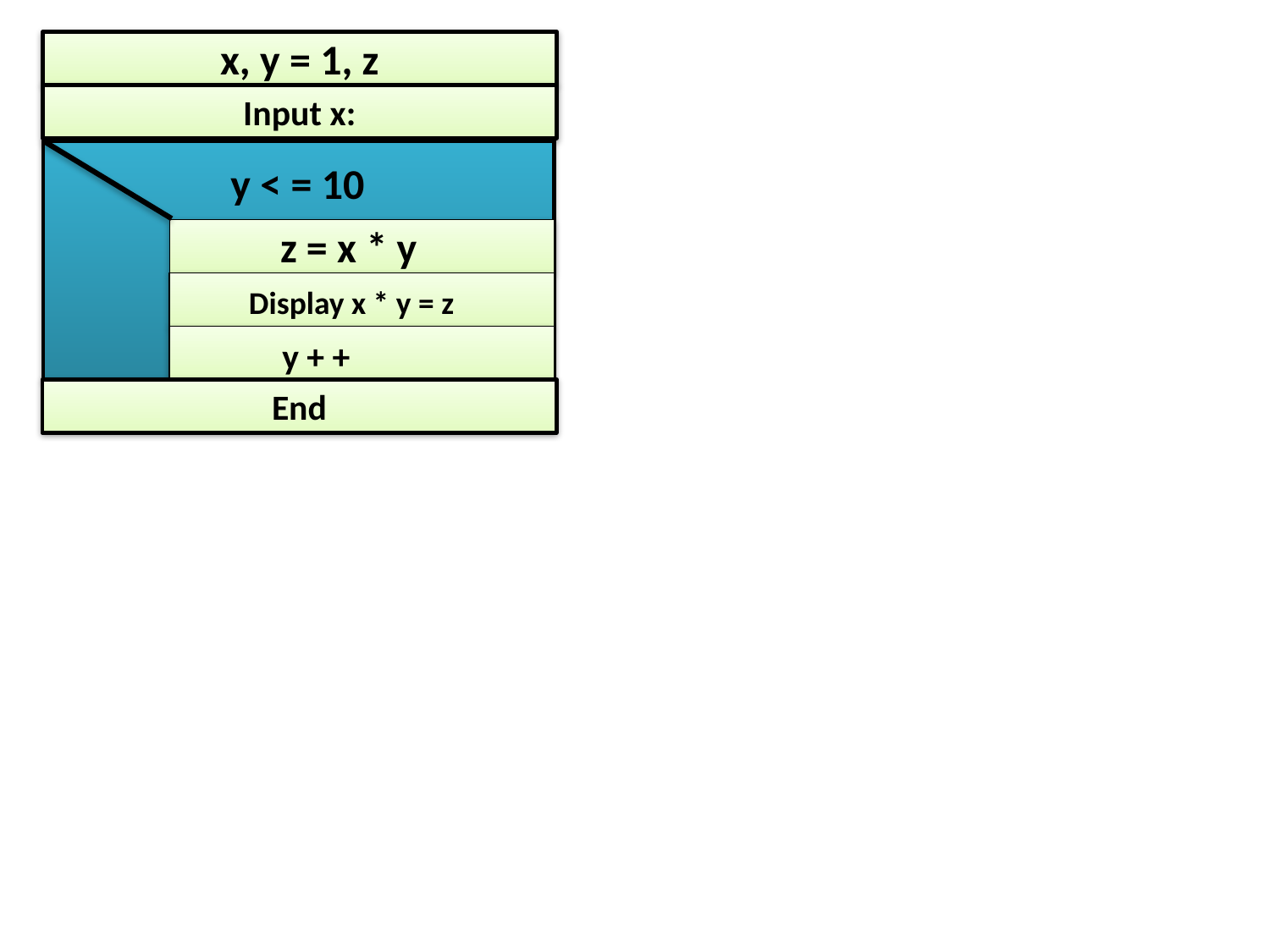

x, y = 1, z
Input x:

y < = 10
z = x * y

Display x * y = z

y + +
End